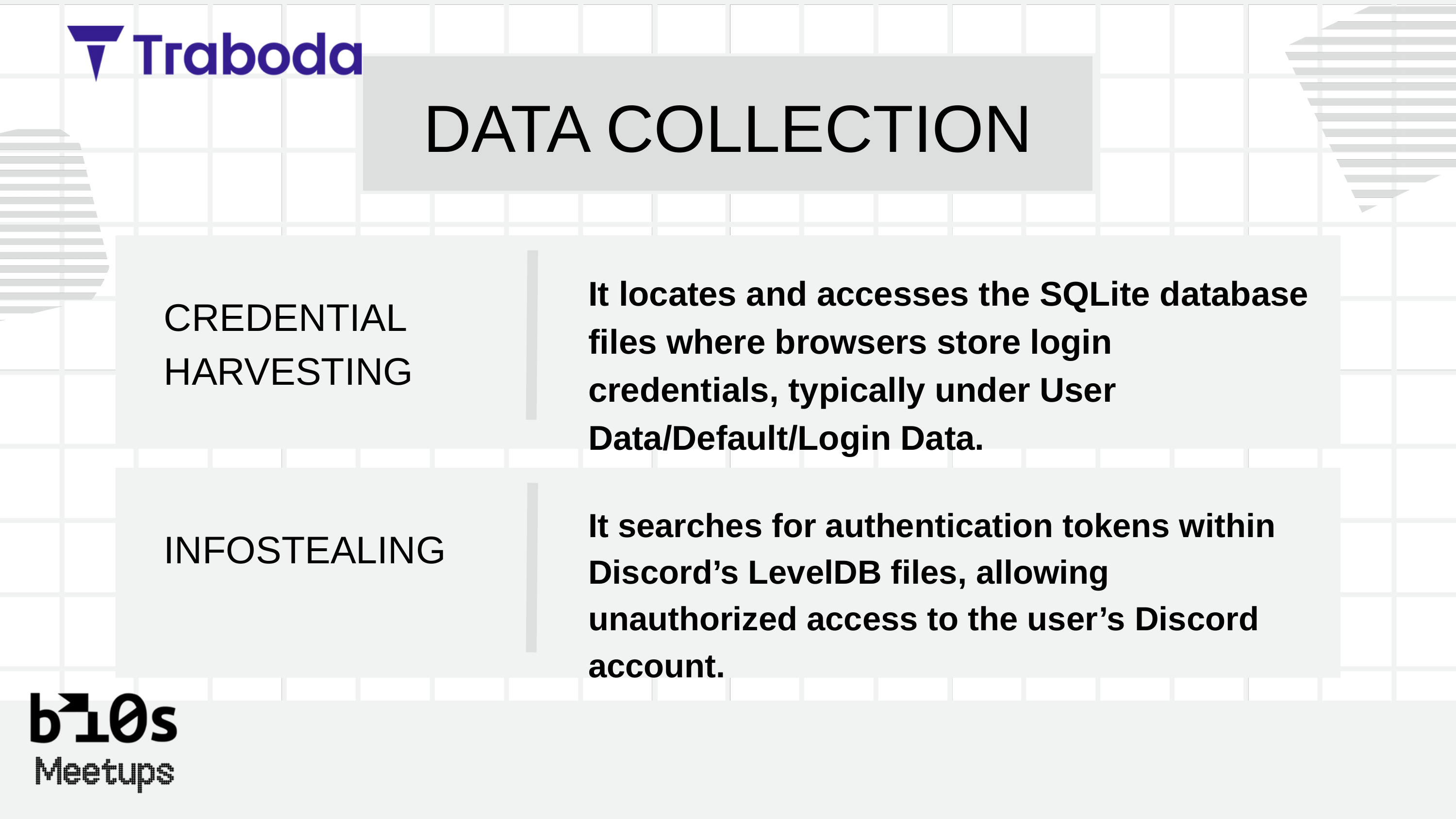

DATA COLLECTION

It locates and accesses the SQLite database files where browsers store login credentials, typically under User Data/Default/Login Data.

CREDENTIAL HARVESTING

It searches for authentication tokens within Discord’s LevelDB files, allowing unauthorized access to the user’s Discord account.
INFOSTEALING